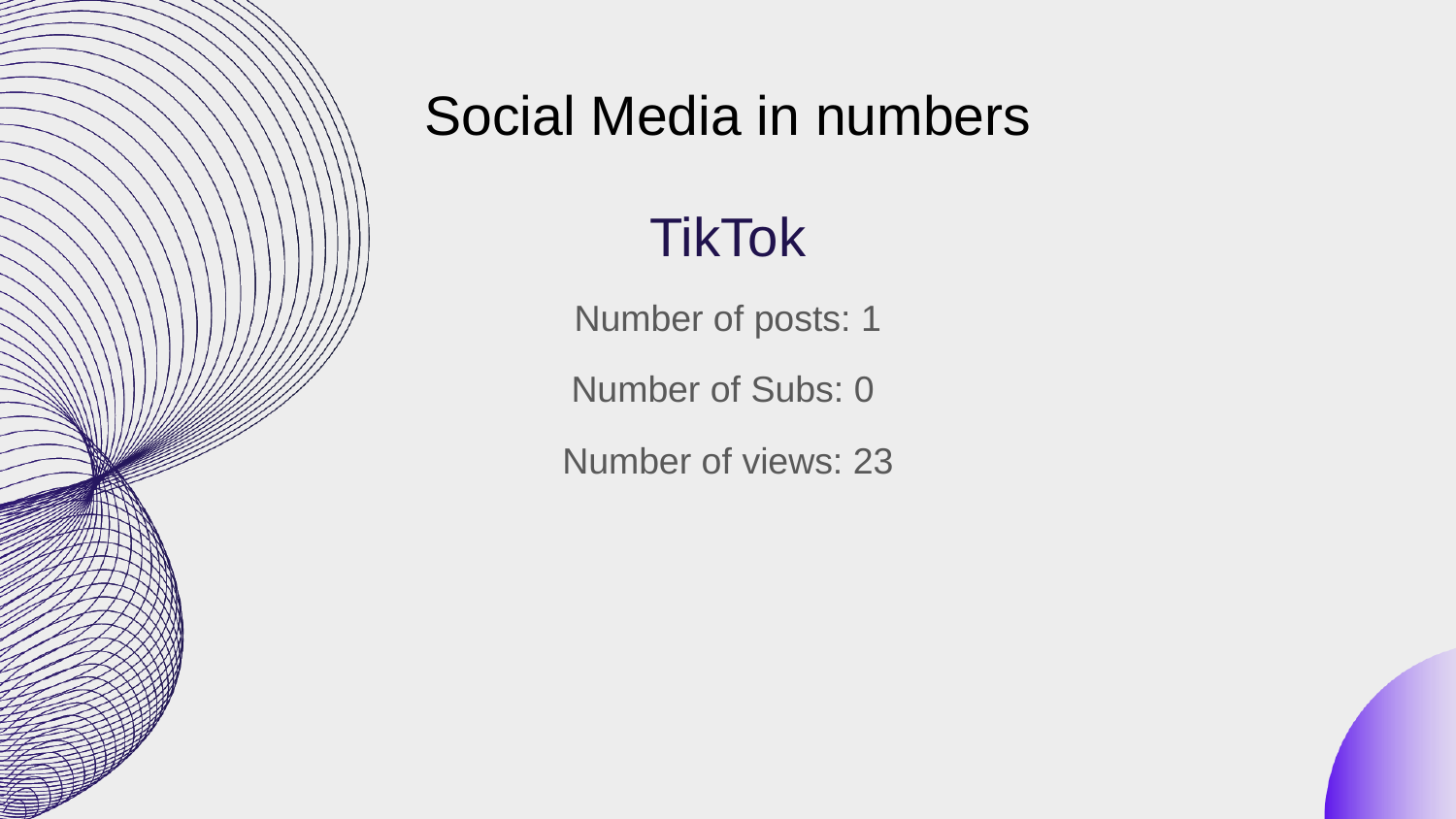

# Social Media in numbers
TikTok
Number of posts: 1
Number of Subs: 0
Number of views: 23